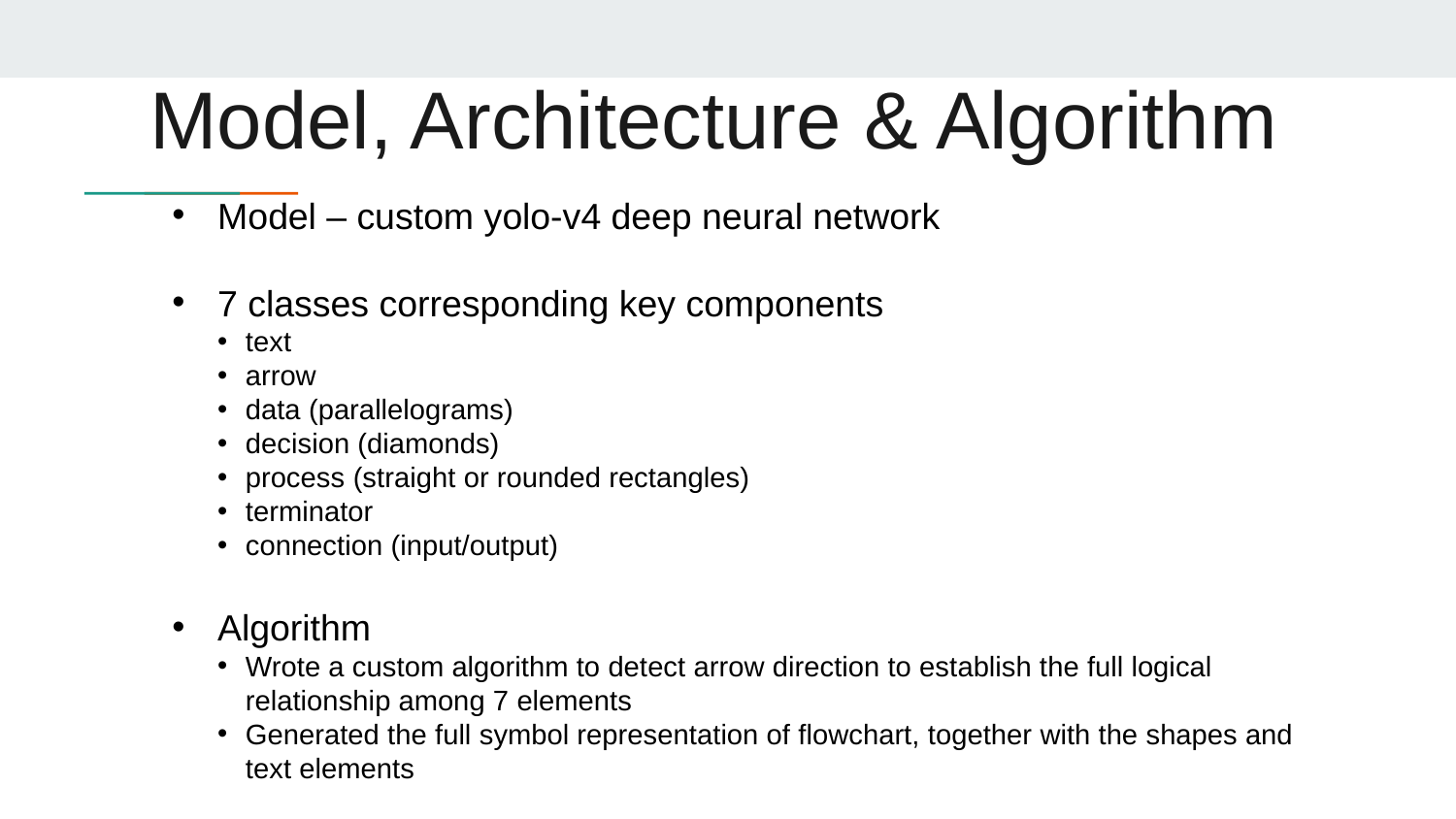

# Model, Architecture & Algorithm

Model – custom yolo-v4 deep neural network

7 classes corresponding key components
text
arrow
data (parallelograms)
decision (diamonds)
process (straight or rounded rectangles)
terminator
connection (input/output)

Algorithm
Wrote a custom algorithm to detect arrow direction to establish the full logical relationship among 7 elements
Generated the full symbol representation of flowchart, together with the shapes and text elements